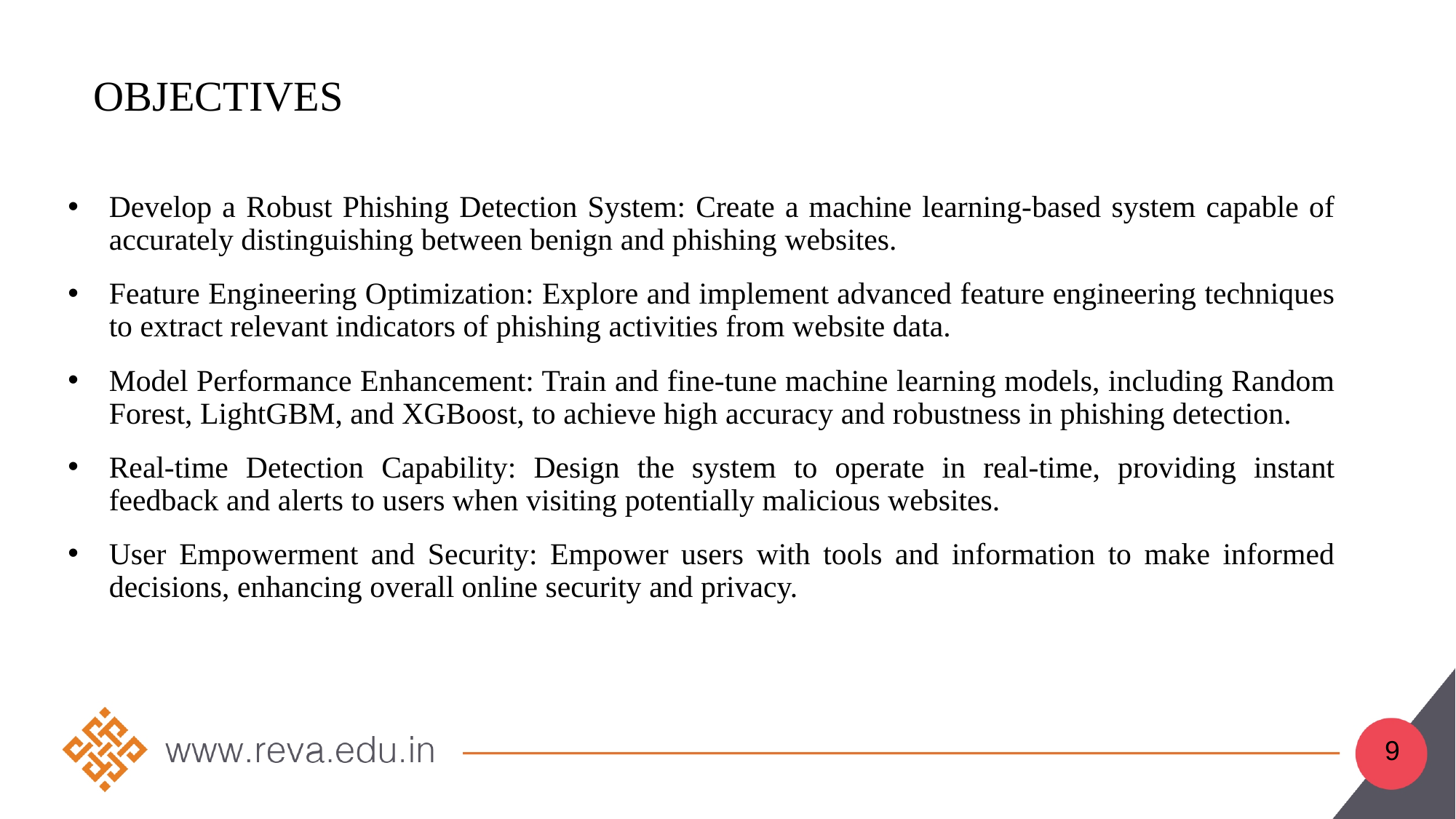

# objectives
Develop a Robust Phishing Detection System: Create a machine learning-based system capable of accurately distinguishing between benign and phishing websites.
Feature Engineering Optimization: Explore and implement advanced feature engineering techniques to extract relevant indicators of phishing activities from website data.
Model Performance Enhancement: Train and fine-tune machine learning models, including Random Forest, LightGBM, and XGBoost, to achieve high accuracy and robustness in phishing detection.
Real-time Detection Capability: Design the system to operate in real-time, providing instant feedback and alerts to users when visiting potentially malicious websites.
User Empowerment and Security: Empower users with tools and information to make informed decisions, enhancing overall online security and privacy.
9